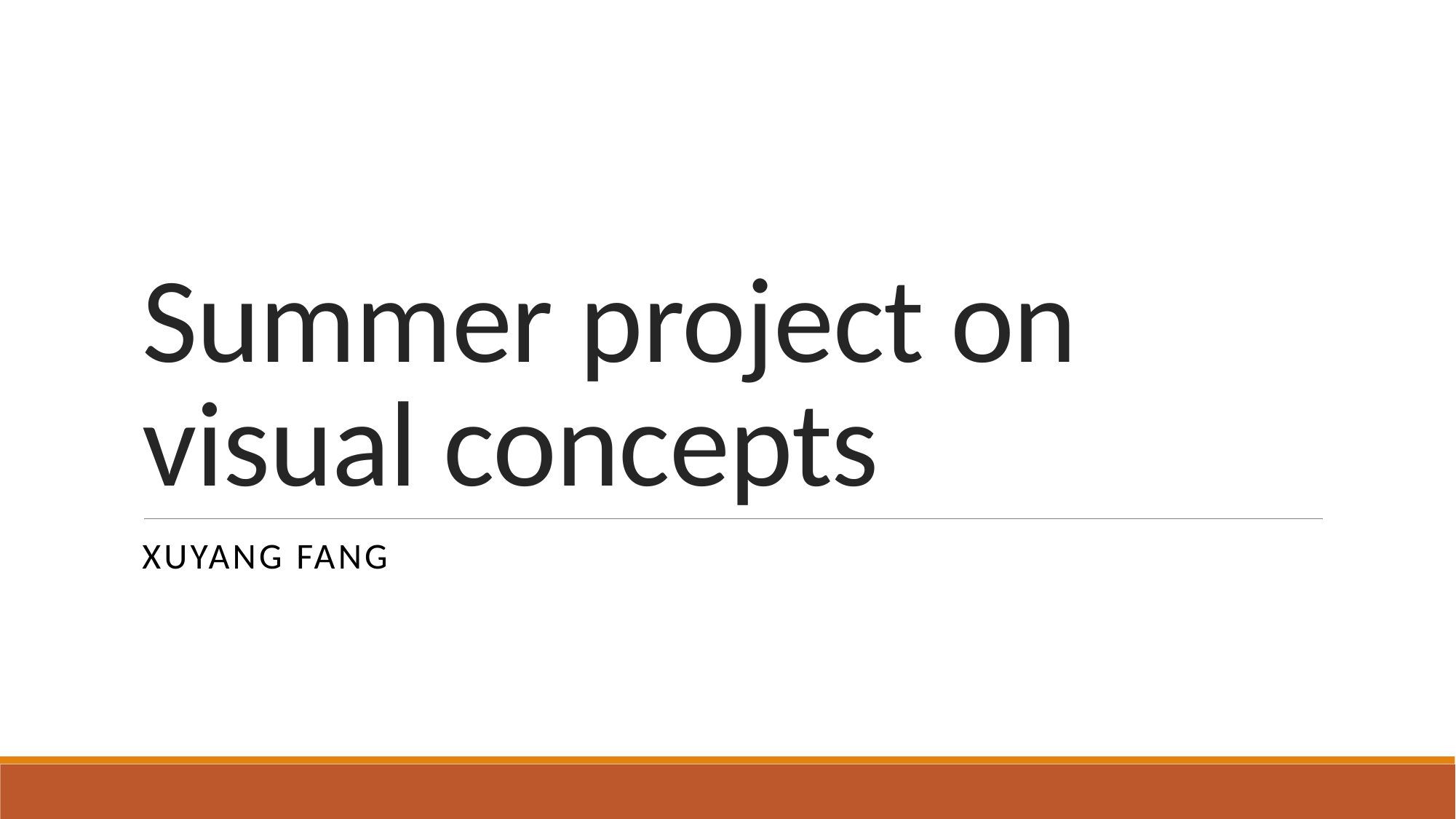

# Summer project on visual concepts
Xuyang Fang